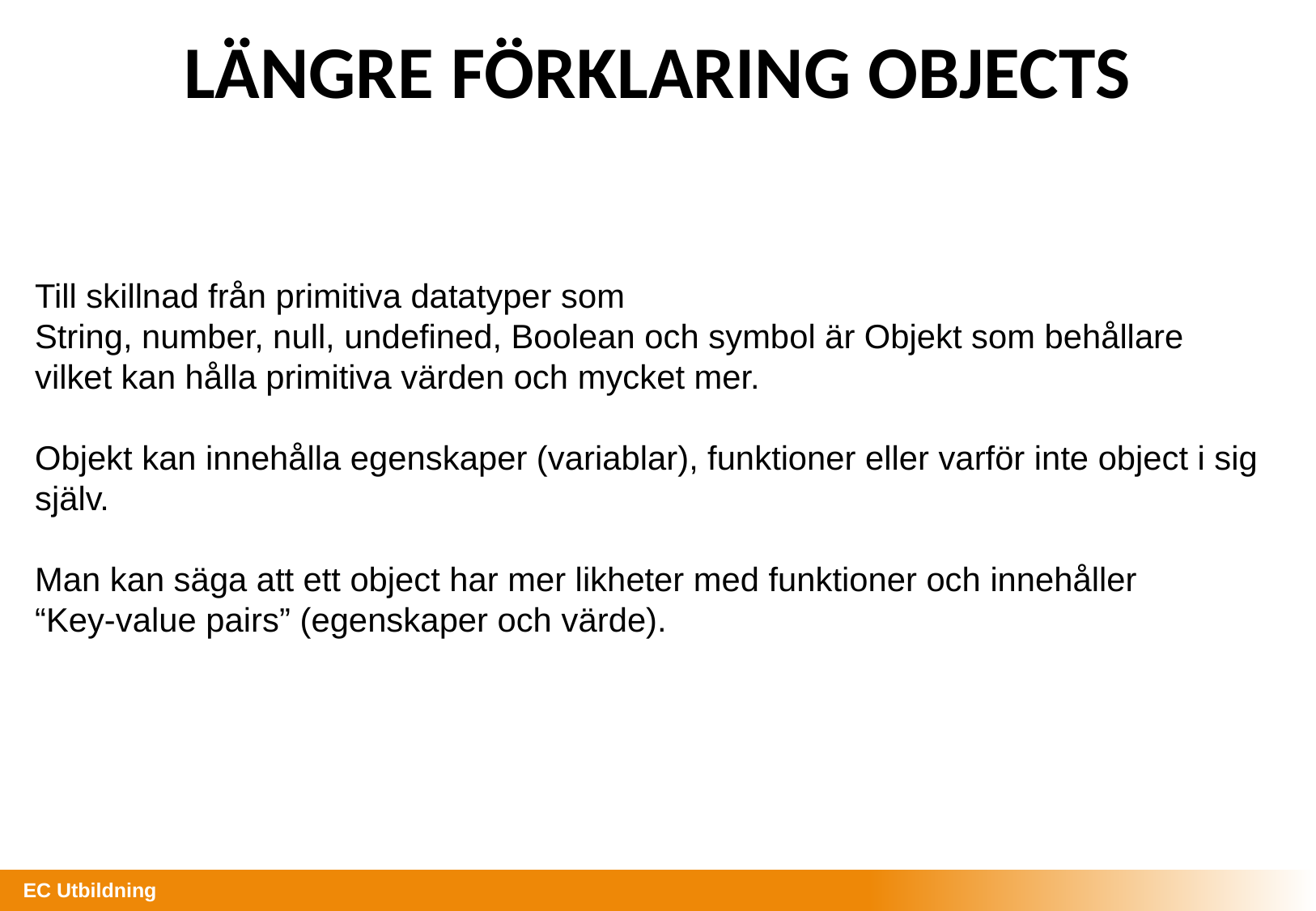

# LÄNGRE FÖRKLARING OBJECTS
Till skillnad från primitiva datatyper som
String, number, null, undefined, Boolean och symbol är Objekt som behållare vilket kan hålla primitiva värden och mycket mer.

Objekt kan innehålla egenskaper (variablar), funktioner eller varför inte object i sig själv.

Man kan säga att ett object har mer likheter med funktioner och innehåller
“Key-value pairs” (egenskaper och värde).
EC Utbildning